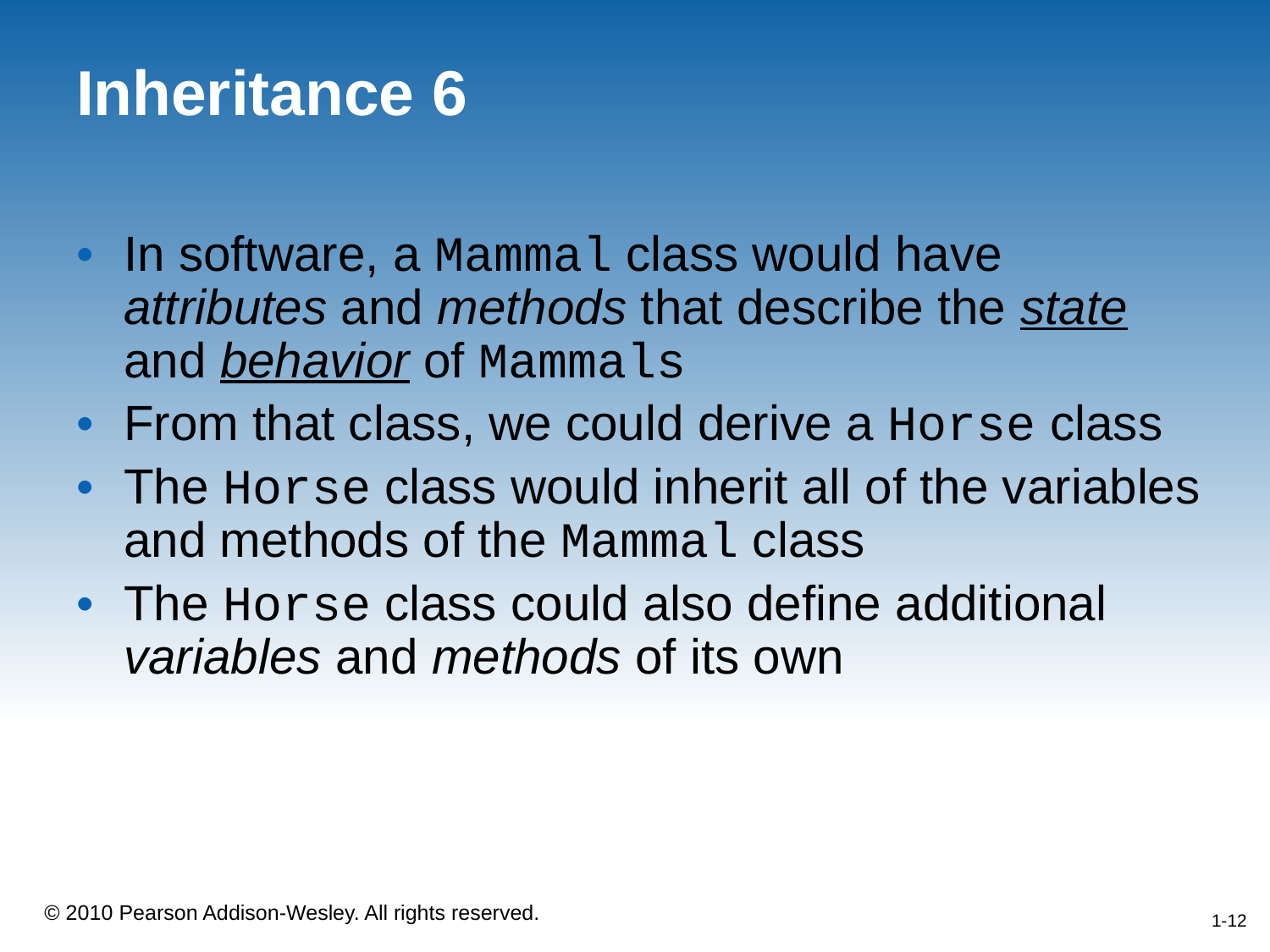

# Inheritance 6
In software, a Mammal class would have attributes and methods that describe the state and behavior of Mammals
From that class, we could derive a Horse class
The Horse class would inherit all of the variables and methods of the Mammal class
The Horse class could also define additional variables and methods of its own
1-12